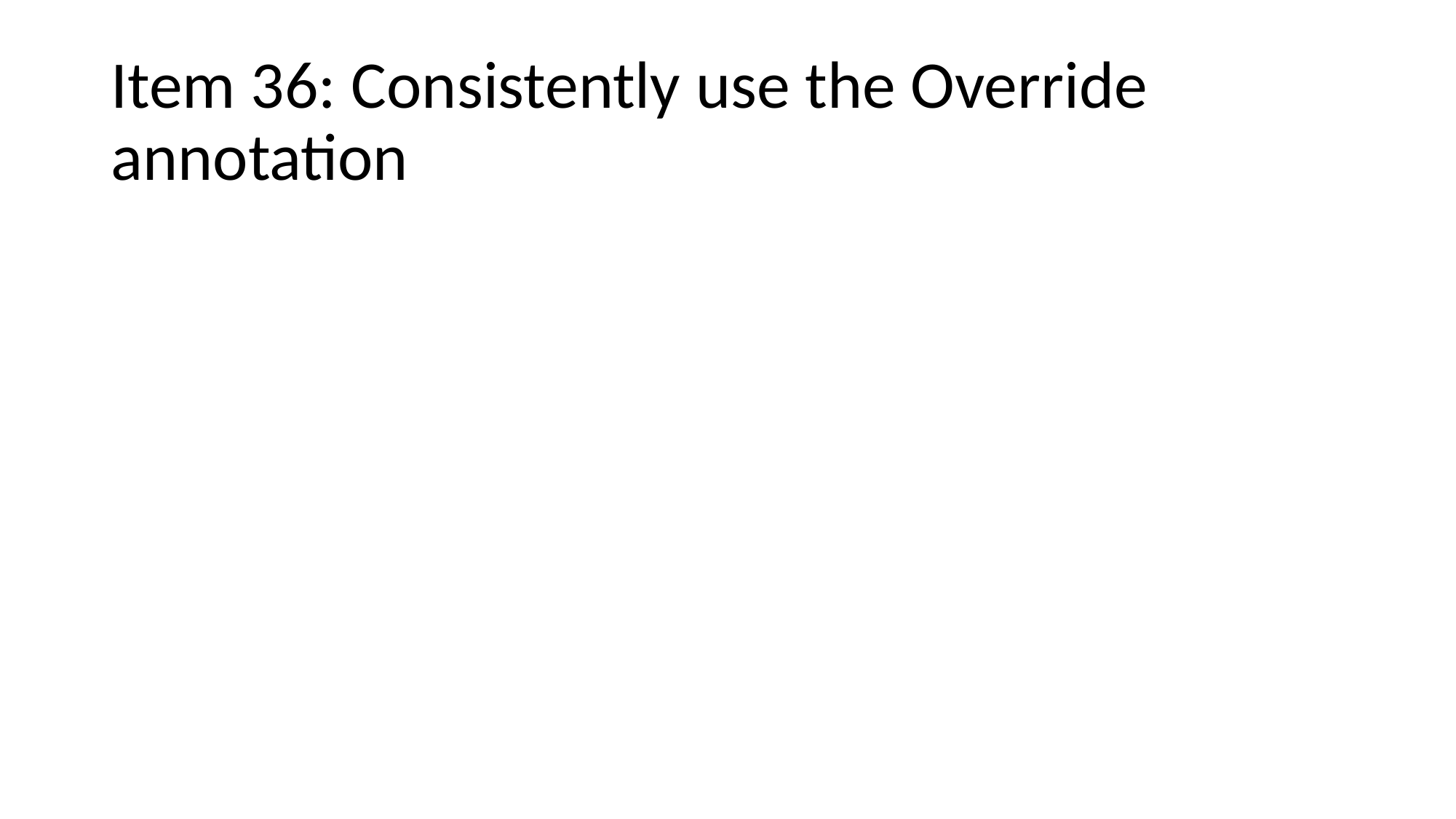

# Item 36: Consistently use the Override annotation